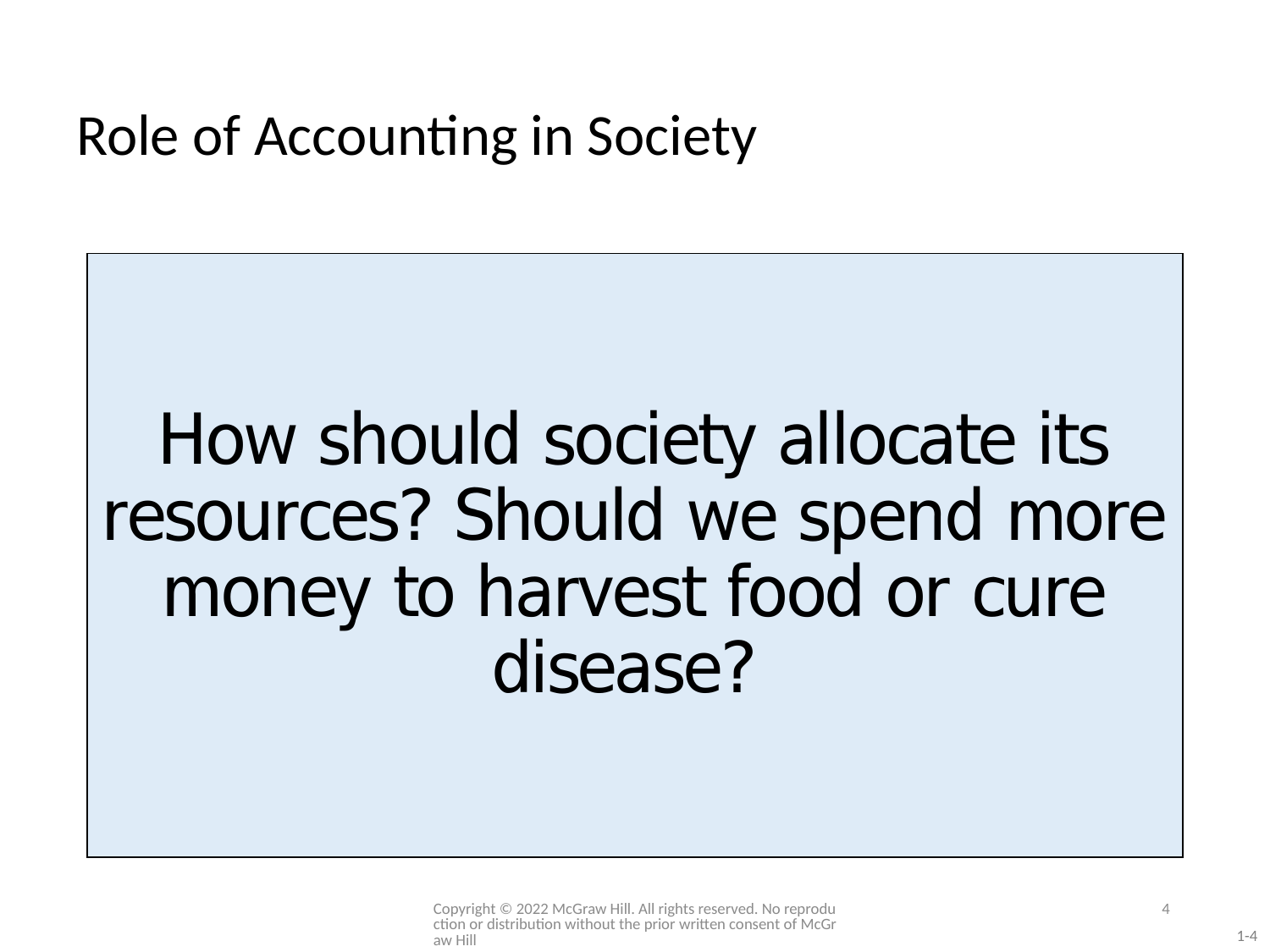

# Role of Accounting in Society
How should society allocate its resources? Should we spend more money to harvest food or cure disease?
Copyright © 2022 McGraw Hill. All rights reserved. No reproduction or distribution without the prior written consent of McGraw Hill
4